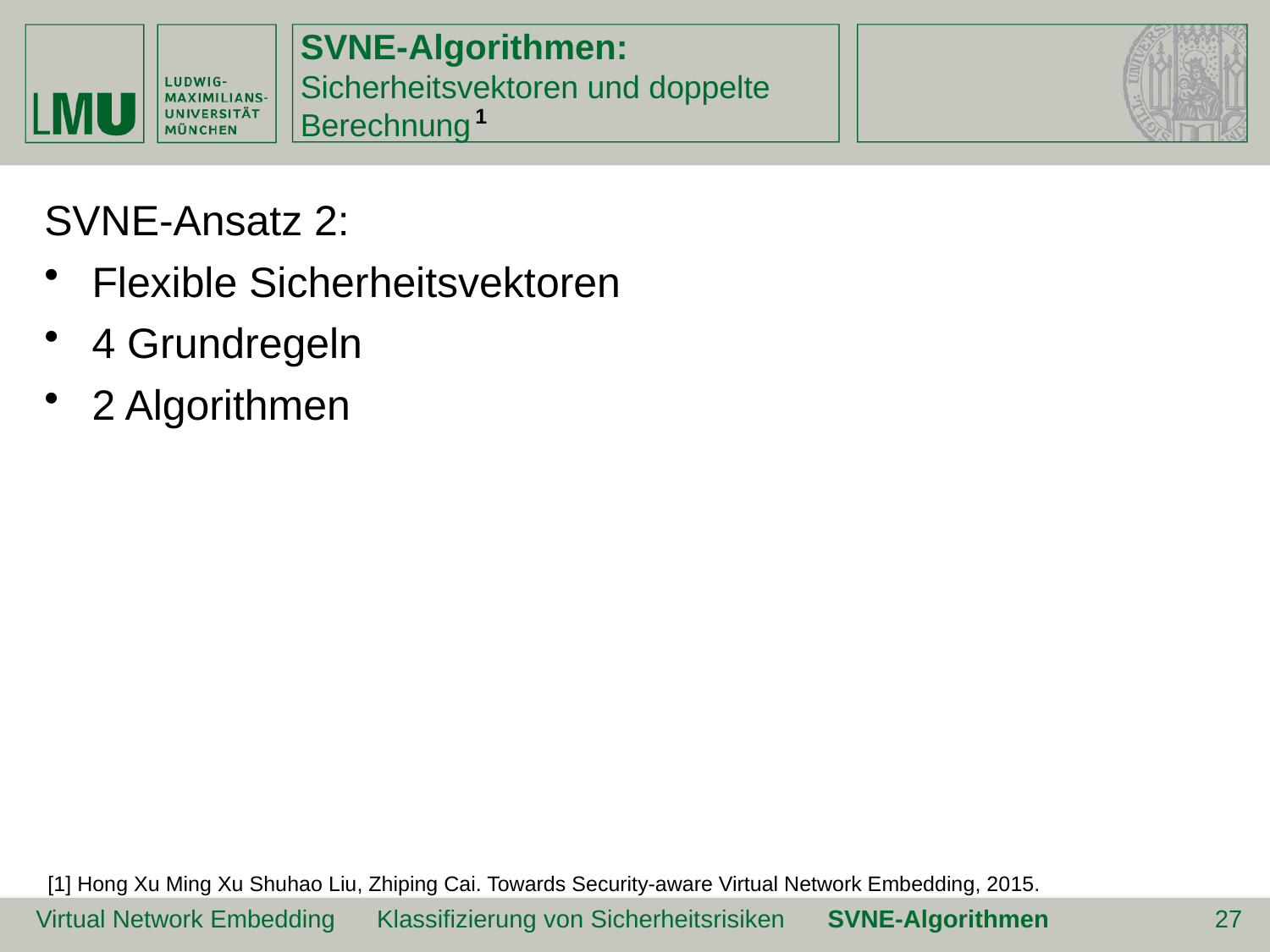

# SVNE-Algorithmen: Sicherheitsvektoren und doppelte Berechnung
1
SVNE-Ansatz 2:
Flexible Sicherheitsvektoren
4 Grundregeln
2 Algorithmen
[1] Hong Xu Ming Xu Shuhao Liu, Zhiping Cai. Towards Security-aware Virtual Network Embedding, 2015.

27
Virtual Network Embedding      Klassifizierung von Sicherheitsrisiken      SVNE-Algorithmen